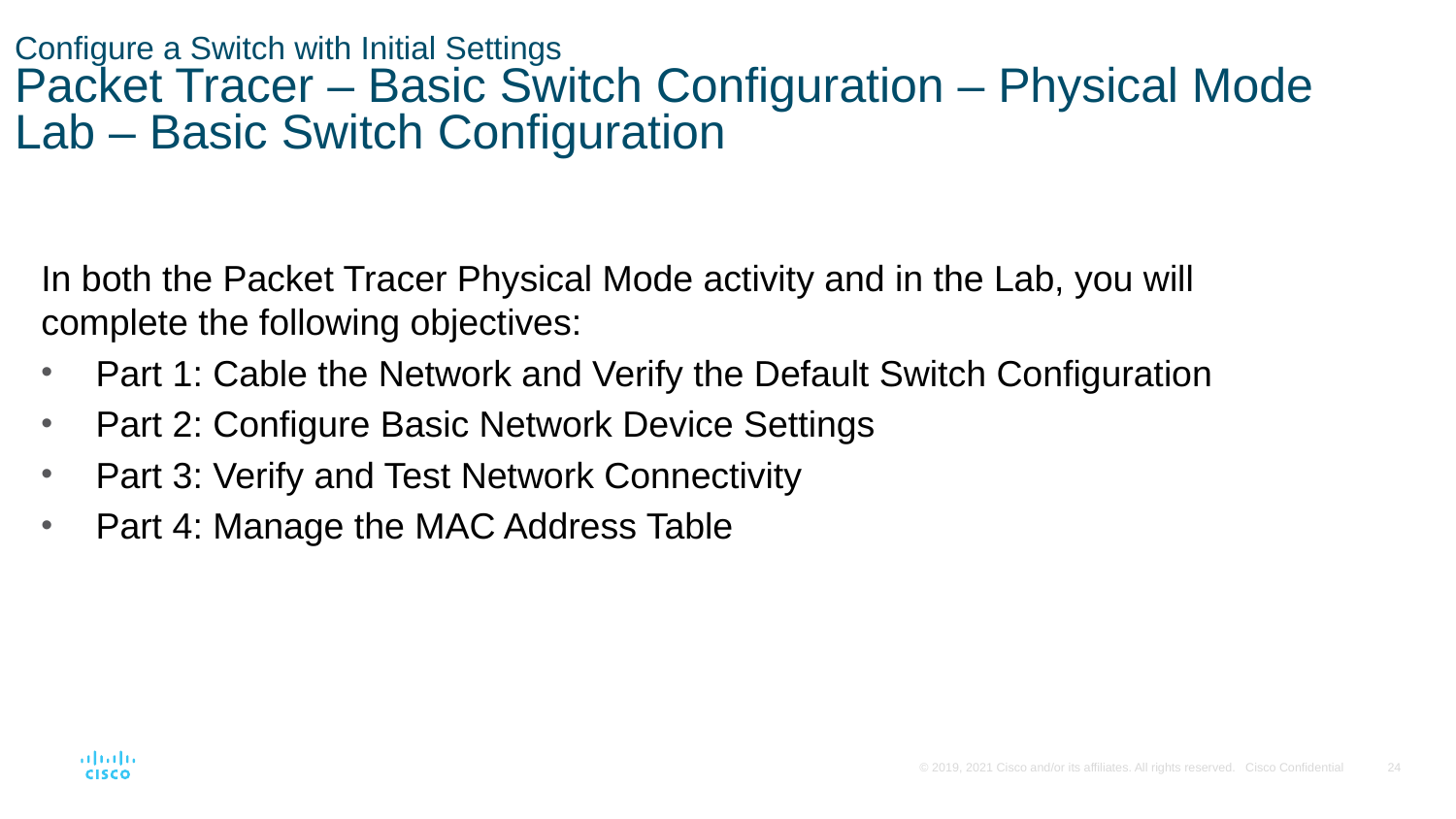

# Configure a Switch with Initial Settings Packet Tracer – Basic Switch Configuration – Physical Mode Lab – Basic Switch Configuration
In both the Packet Tracer Physical Mode activity and in the Lab, you will complete the following objectives:
Part 1: Cable the Network and Verify the Default Switch Configuration
Part 2: Configure Basic Network Device Settings
Part 3: Verify and Test Network Connectivity
Part 4: Manage the MAC Address Table